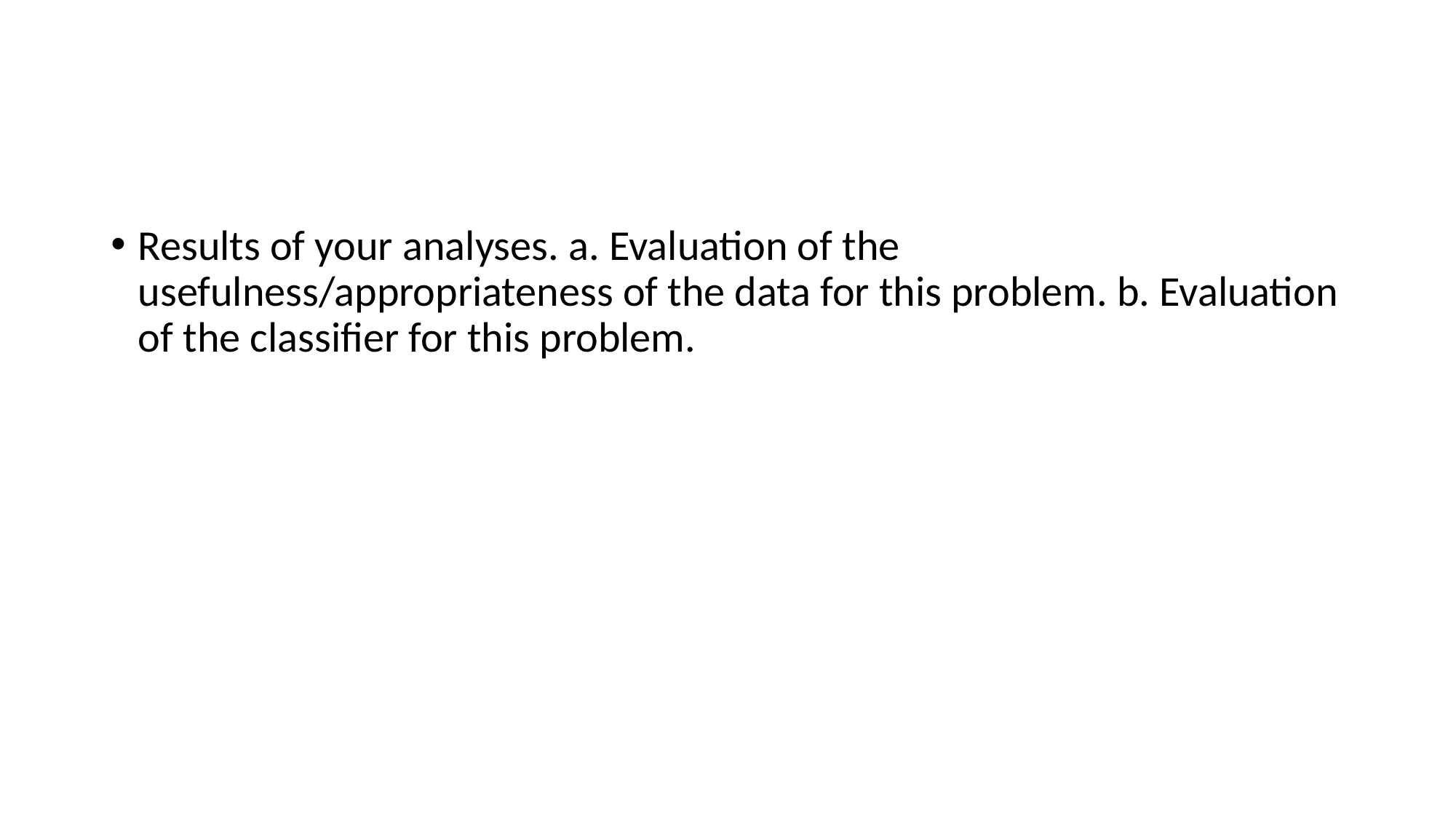

#
Results of your analyses. a. Evaluation of the usefulness/appropriateness of the data for this problem. b. Evaluation of the classifier for this problem.